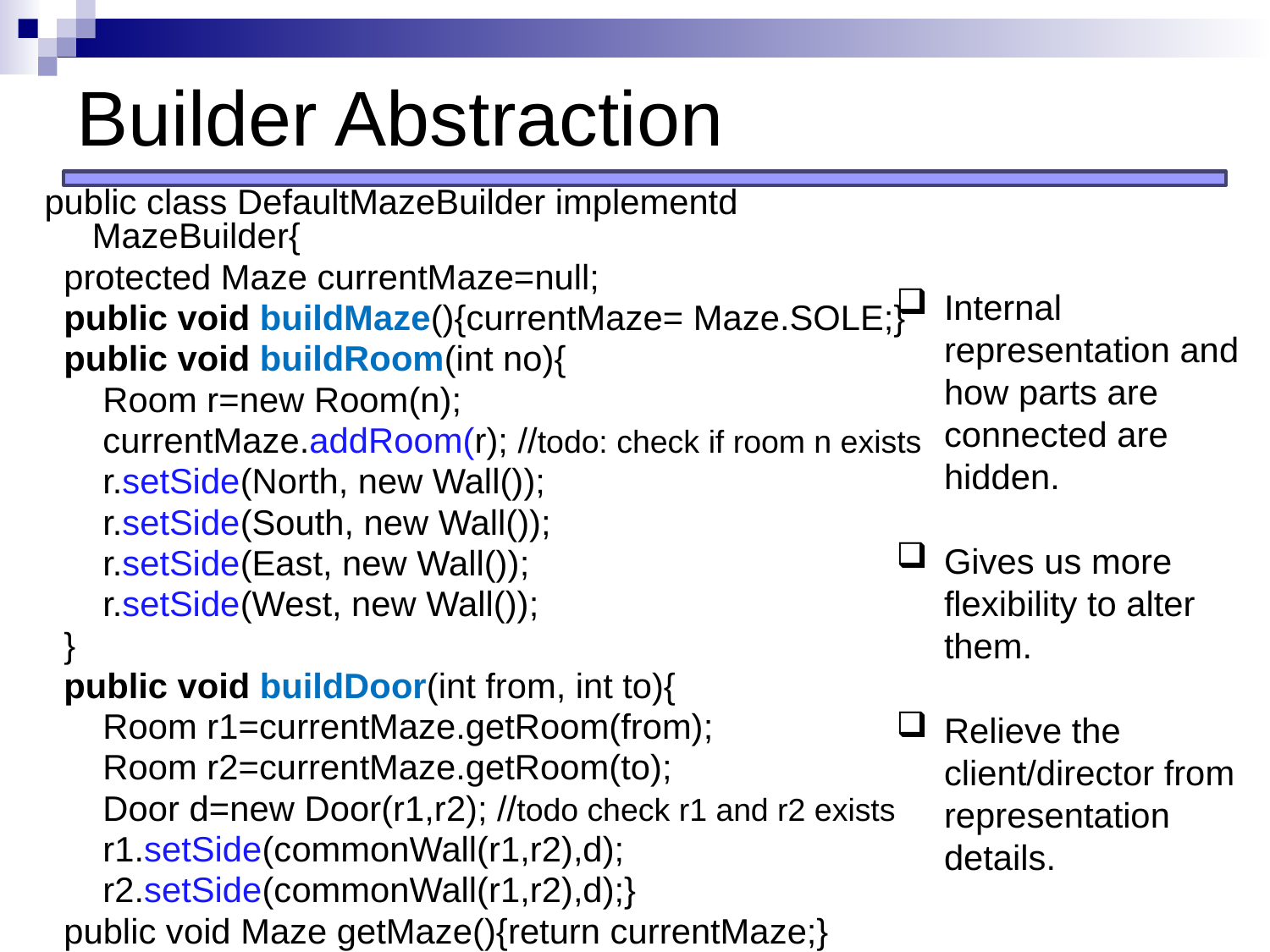

# Builder Abstraction
public class DefaultMazeBuilder implementd MazeBuilder{
  protected Maze currentMaze=null;
  public void buildMaze(){currentMaze= Maze.SOLE;}
  public void buildRoom(int no){
      Room r=new Room(n);
      currentMaze.addRoom(r); //todo: check if room n exists
      r.setSide(North, new Wall());
      r.setSide(South, new Wall());
      r.setSide(East, new Wall());
      r.setSide(West, new Wall());
  }
  public void buildDoor(int from, int to){
      Room r1=currentMaze.getRoom(from);
      Room r2=currentMaze.getRoom(to);
      Door d=new Door(r1,r2); //todo check r1 and r2 exists
      r1.setSide(commonWall(r1,r2),d);
      r2.setSide(commonWall(r1,r2),d);}
  public void Maze getMaze(){return currentMaze;}
}

Internal representation and how parts are connected are hidden.

Gives us more flexibility to alter them.

Relieve the client/director from representation details.